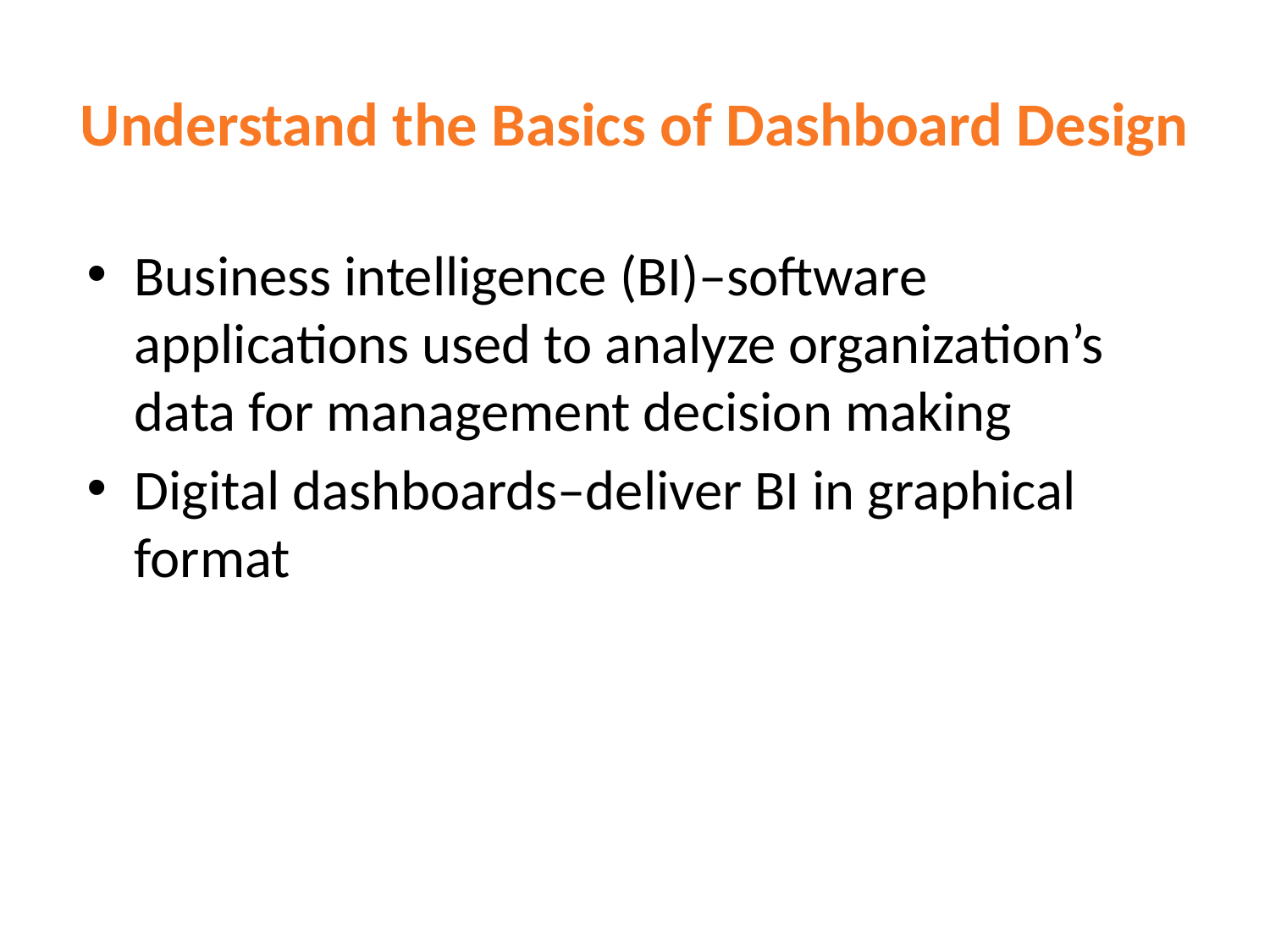

# Understand the Basics of Dashboard Design
Business intelligence (BI)–software applications used to analyze organization’s data for management decision making
Digital dashboards–deliver BI in graphical format